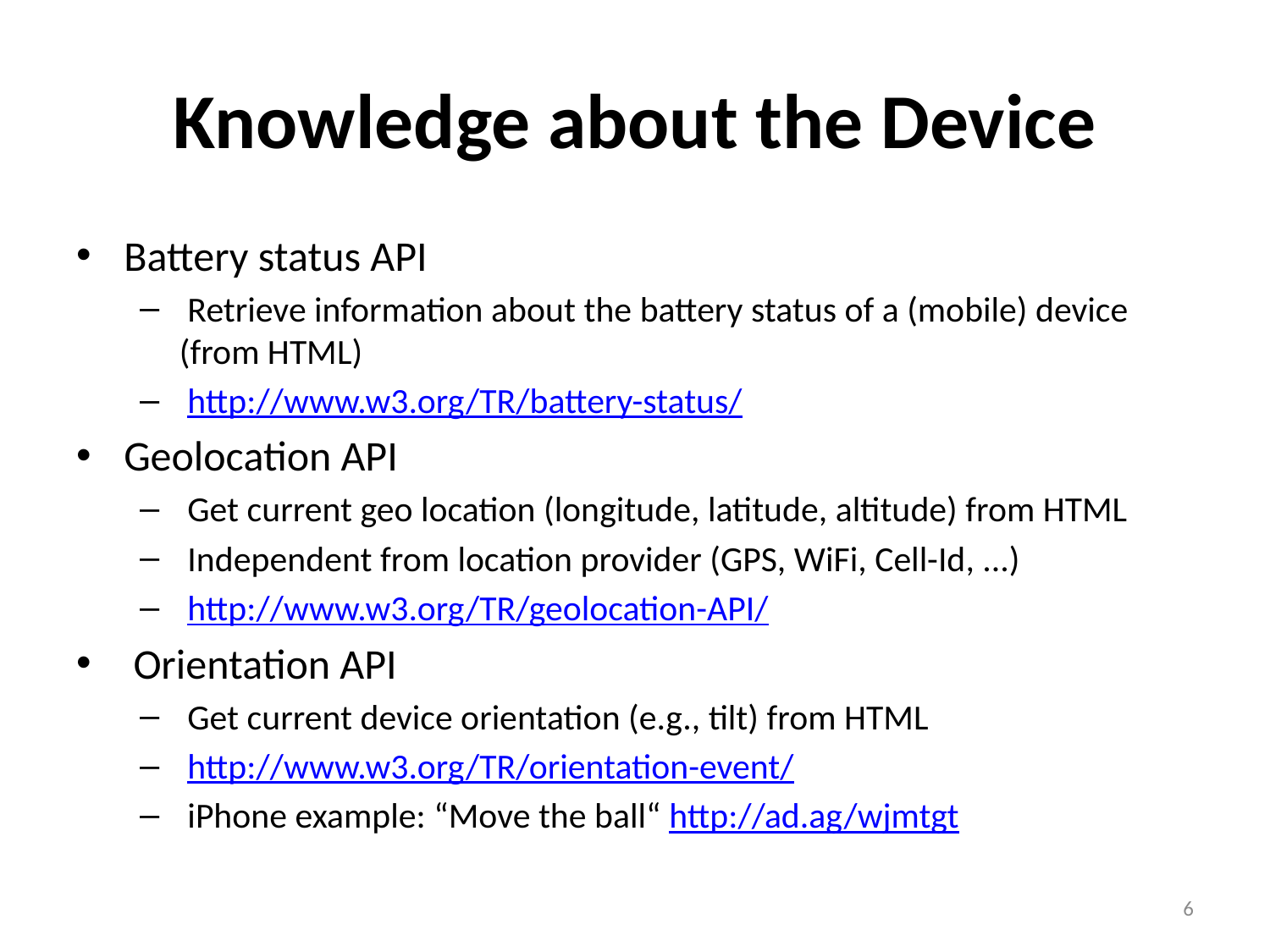

# Knowledge about the Device
Battery status API
 Retrieve information about the battery status of a (mobile) device (from HTML)
 http://www.w3.org/TR/battery-status/
Geolocation API
 Get current geo location (longitude, latitude, altitude) from HTML
 Independent from location provider (GPS, WiFi, Cell-Id, ...)
 http://www.w3.org/TR/geolocation-API/
 Orientation API
 Get current device orientation (e.g., tilt) from HTML
 http://www.w3.org/TR/orientation-event/
 iPhone example: “Move the ball“ http://ad.ag/wjmtgt

6